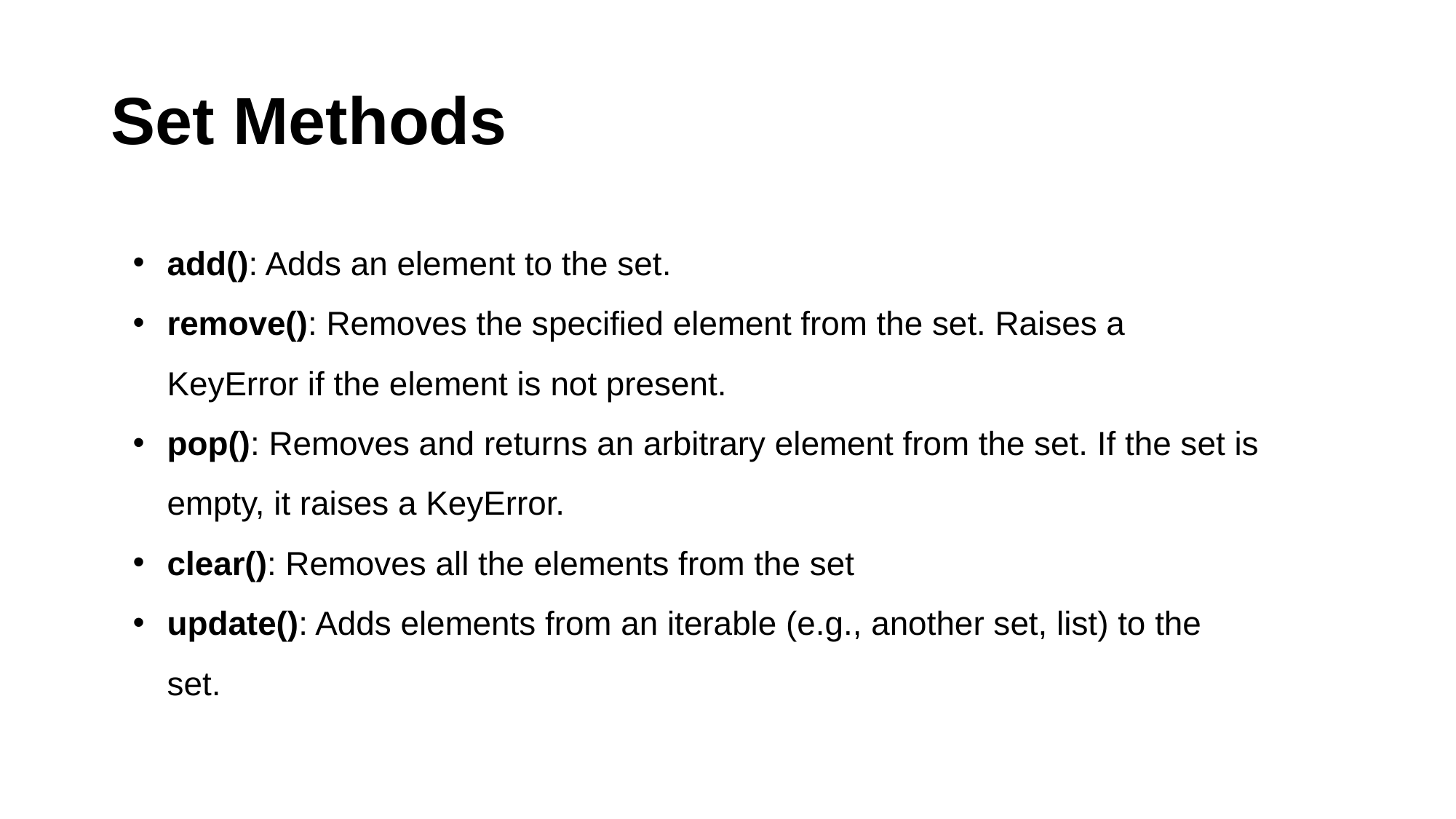

# Set Methods
add(): Adds an element to the set.
remove(): Removes the specified element from the set. Raises a KeyError if the element is not present.
pop(): Removes and returns an arbitrary element from the set. If the set is empty, it raises a KeyError.
clear(): Removes all the elements from the set
update(): Adds elements from an iterable (e.g., another set, list) to the set.